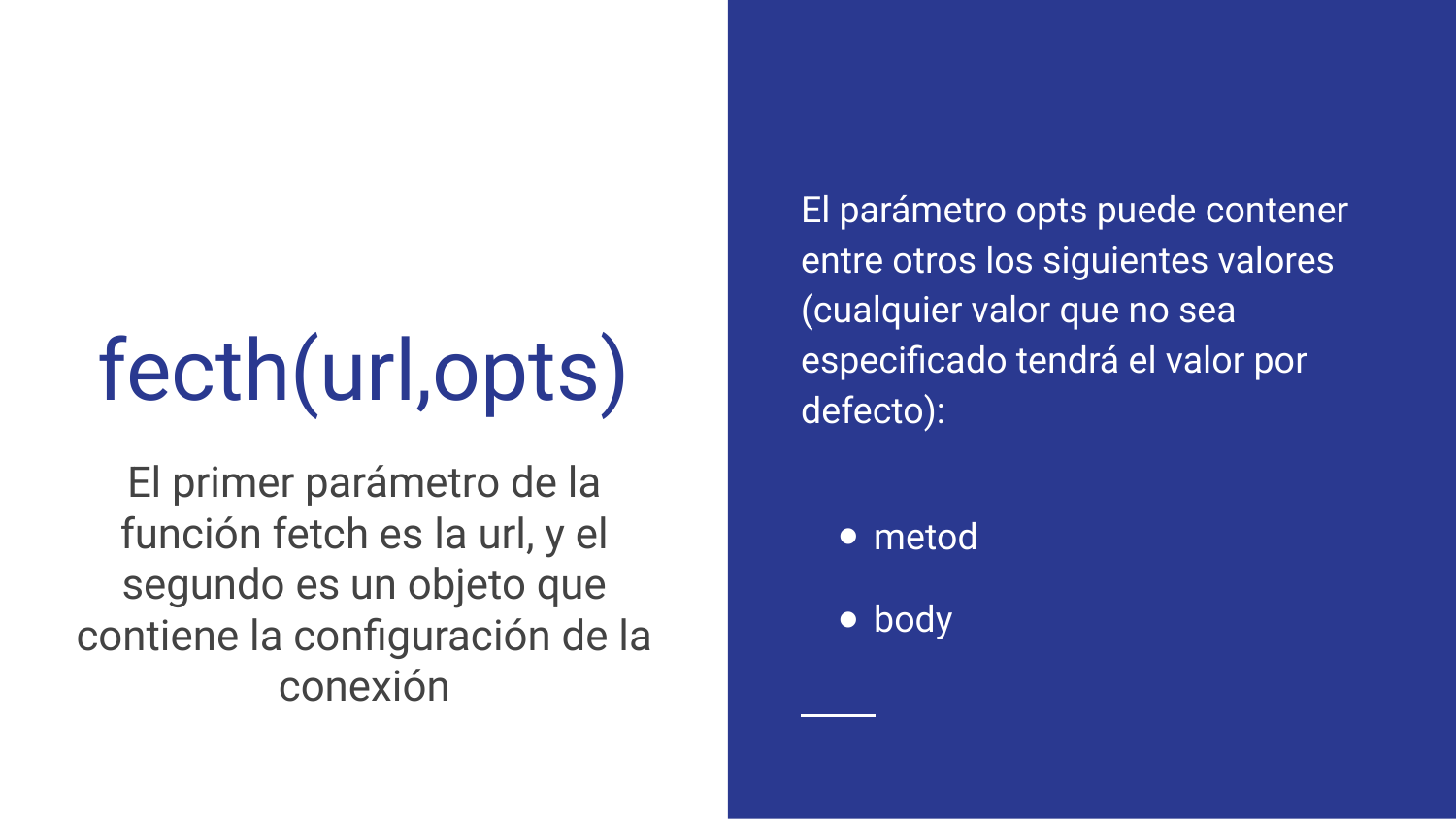

El parámetro opts puede contener entre otros los siguientes valores (cualquier valor que no sea especificado tendrá el valor por defecto):
metod
body
# fecth(url,opts)
El primer parámetro de la función fetch es la url, y el segundo es un objeto que contiene la configuración de la conexión